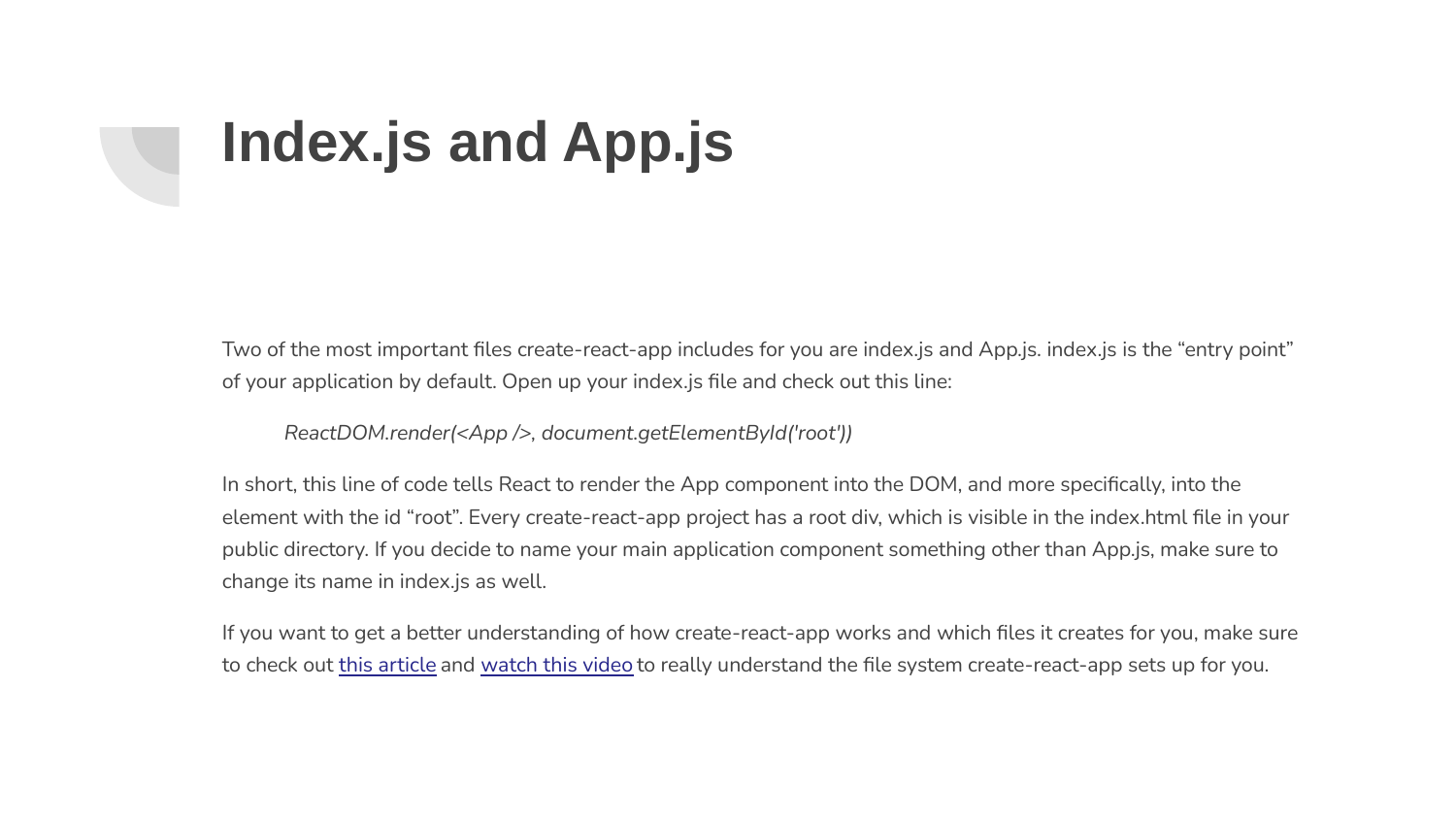

# Index.js and App.js
Two of the most important files create-react-app includes for you are index.js and App.js. index.js is the “entry point” of your application by default. Open up your index.js file and check out this line:
ReactDOM.render(<App />, document.getElementById('root'))
In short, this line of code tells React to render the App component into the DOM, and more specifically, into the element with the id “root”. Every create-react-app project has a root div, which is visible in the index.html file in your public directory. If you decide to name your main application component something other than App.js, make sure to change its name in index.js as well.
If you want to get a better understanding of how create-react-app works and which files it creates for you, make sure to check out this article and watch this video to really understand the file system create-react-app sets up for you.